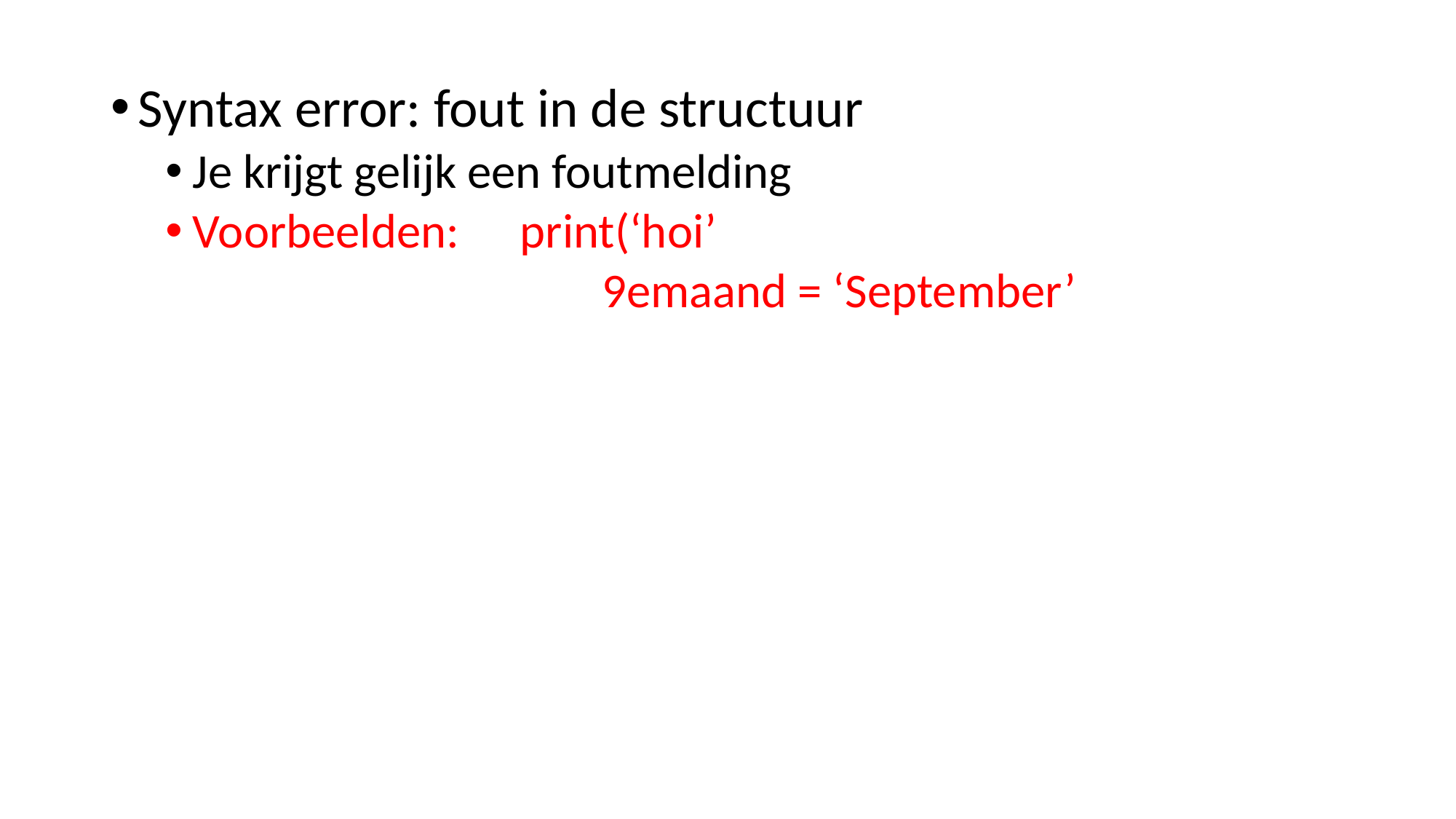

Syntax error: fout in de structuur
Je krijgt gelijk een foutmelding
Voorbeelden: 	print(‘hoi’
				9emaand = ‘September’